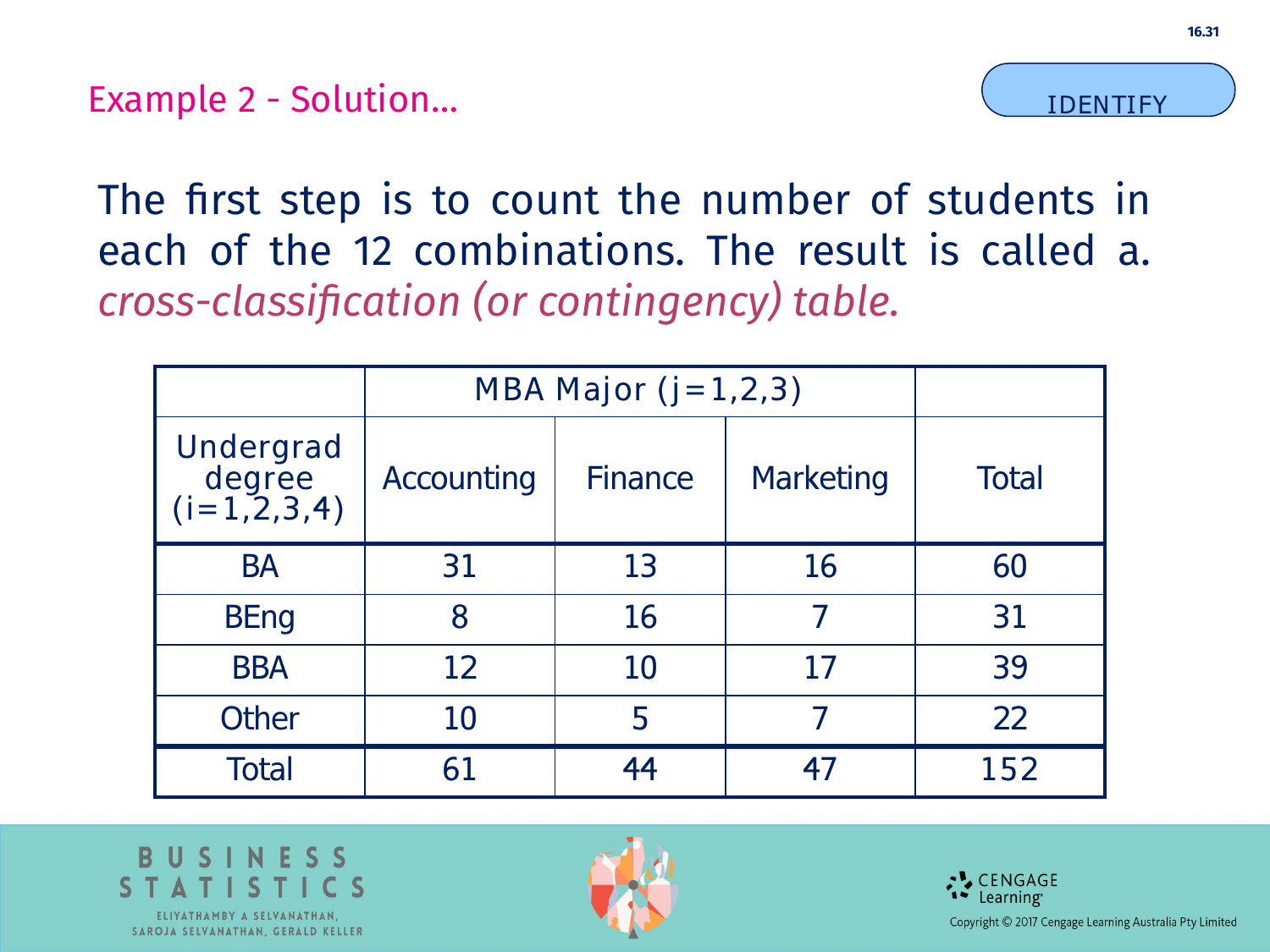

16.31
Example 2 - Solution…
IDENTIFY
The first step is to count the number of students in each of the 12 combinations. The result is called a. cross-classification (or contingency) table.

|  | MBA Major (j=1,2,3) |  |  |  |
| --- | --- | --- | --- | --- |
| Undergrad degree (i=1,2,3,4) | Accounting | Finance | Marketing | Total |
| BA | 31 | 13 | 16 | 60 |
| BEng | 8 | 16 | 7 | 31 |
| BBA | 12 | 10 | 17 | 39 |
| Other | 10 | 5 | 7 | 22 |
| Total | 61 | 44 | 47 | 152 |